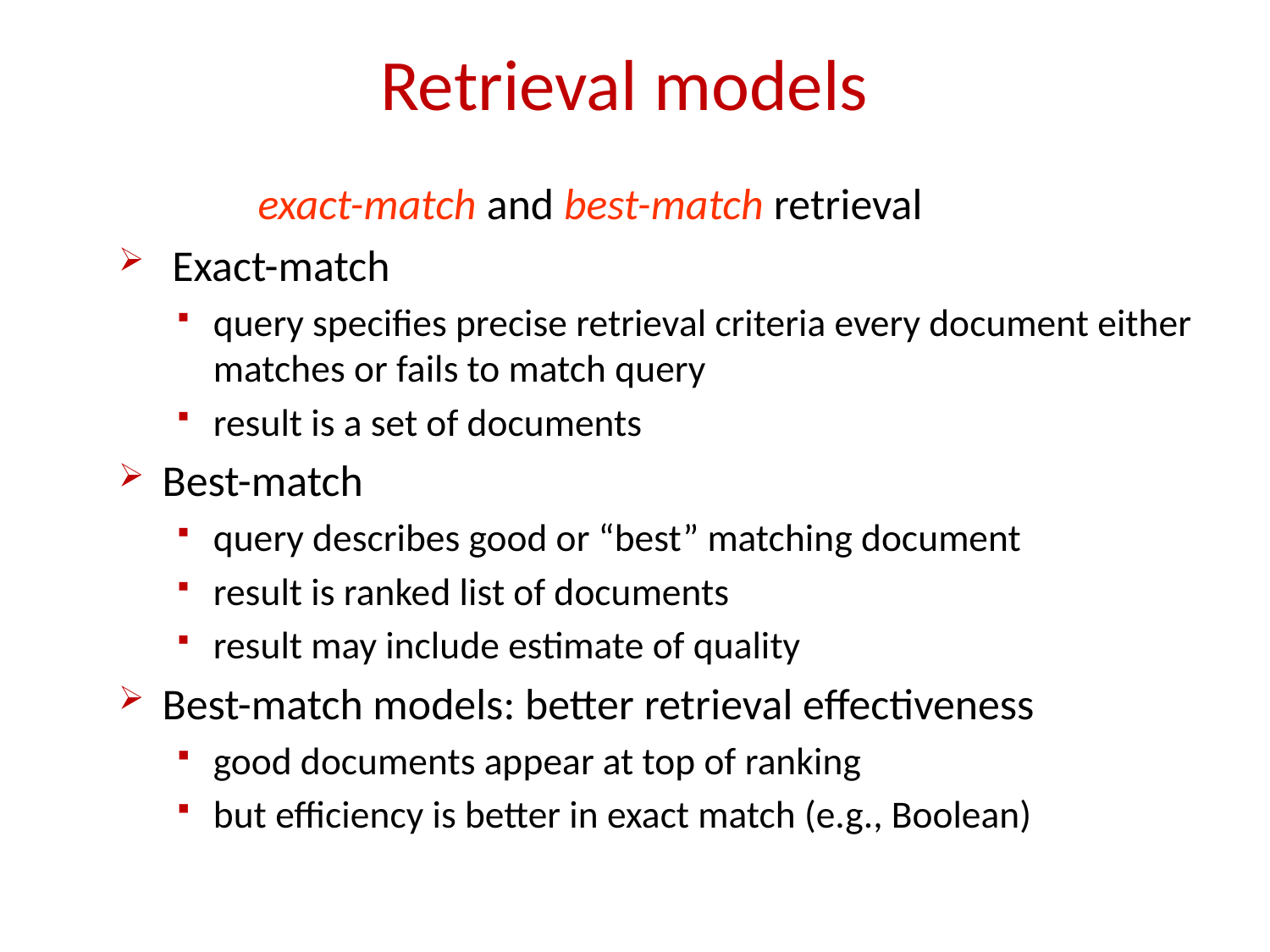

# Retrieval models
              exact-match and best-match retrieval
 Exact-match
query specifies precise retrieval criteria every document either matches or fails to match query
result is a set of documents
Best-match
query describes good or “best” matching document
result is ranked list of documents
result may include estimate of quality
Best-match models: better retrieval effectiveness
good documents appear at top of ranking
but efficiency is better in exact match (e.g., Boolean)